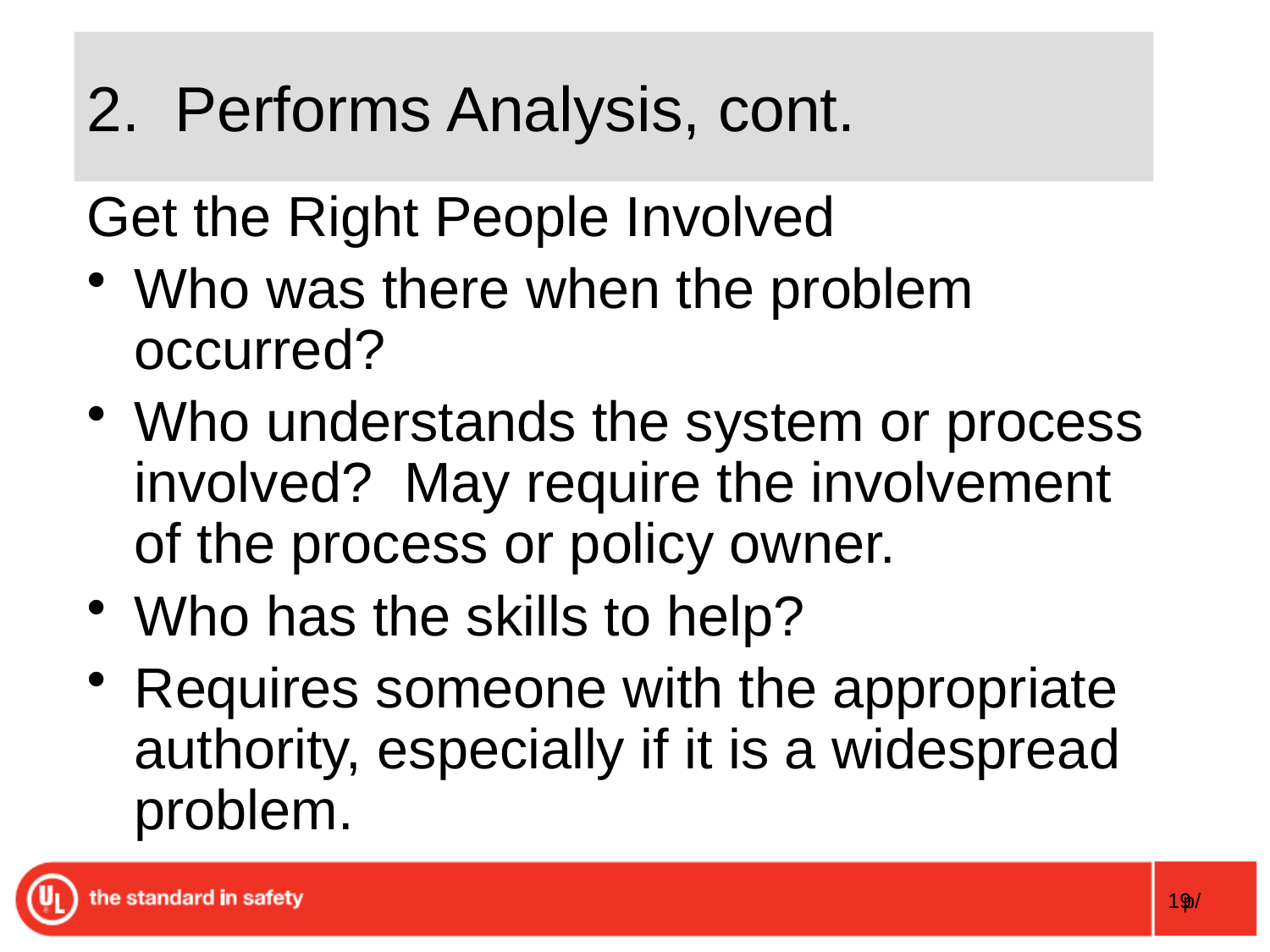

# 2.  Performs Analysis, cont.
Get the Right People Involved
Who was there when the problem occurred?
Who understands the system or process involved?  May require the involvement of the process or policy owner.
Who has the skills to help?
Requires someone with the appropriate authority, especially if it is a widespread problem.